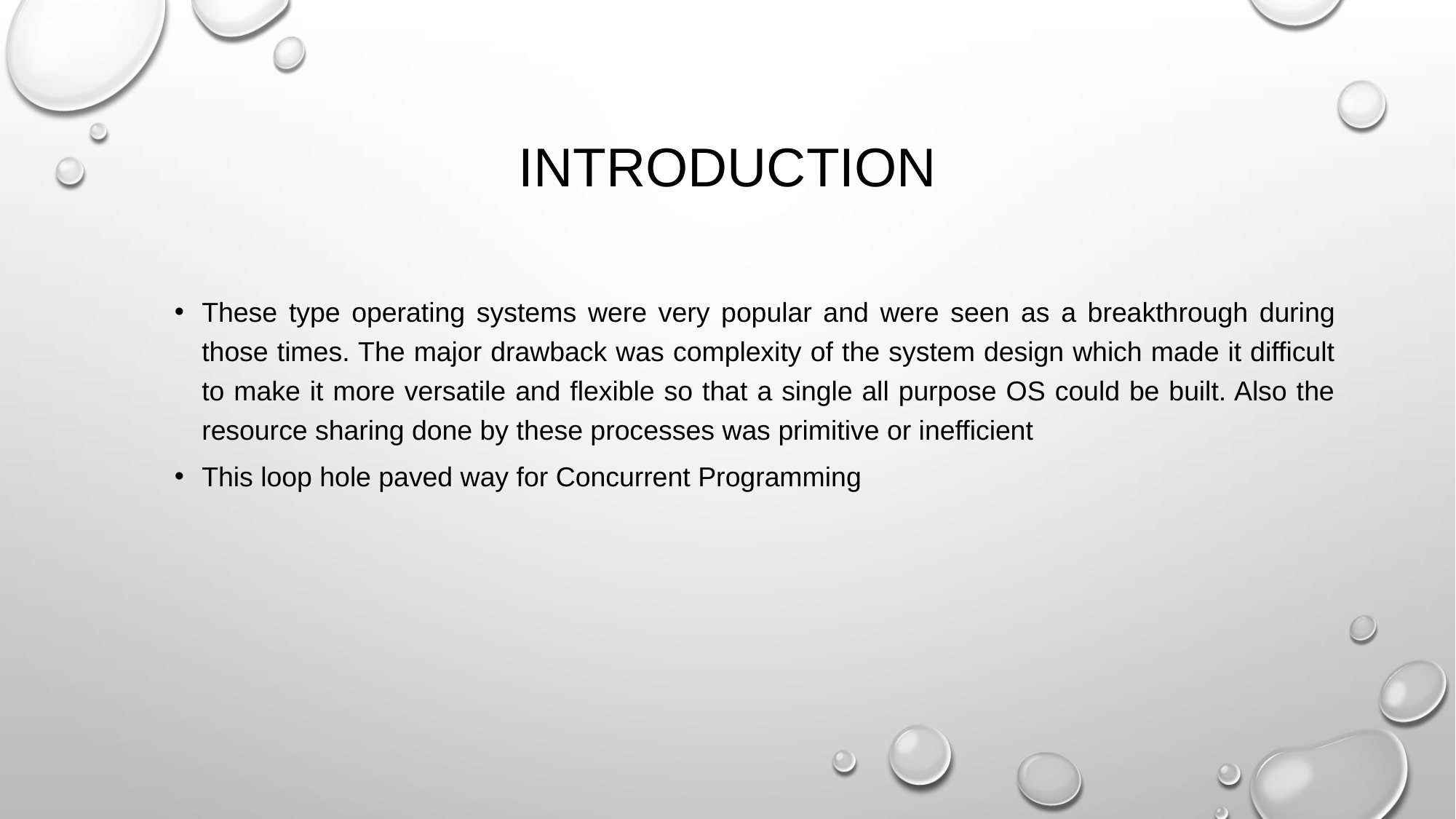

# Introduction
These type operating systems were very popular and were seen as a breakthrough during those times. The major drawback was complexity of the system design which made it difficult to make it more versatile and flexible so that a single all purpose OS could be built. Also the resource sharing done by these processes was primitive or inefficient
This loop hole paved way for Concurrent Programming